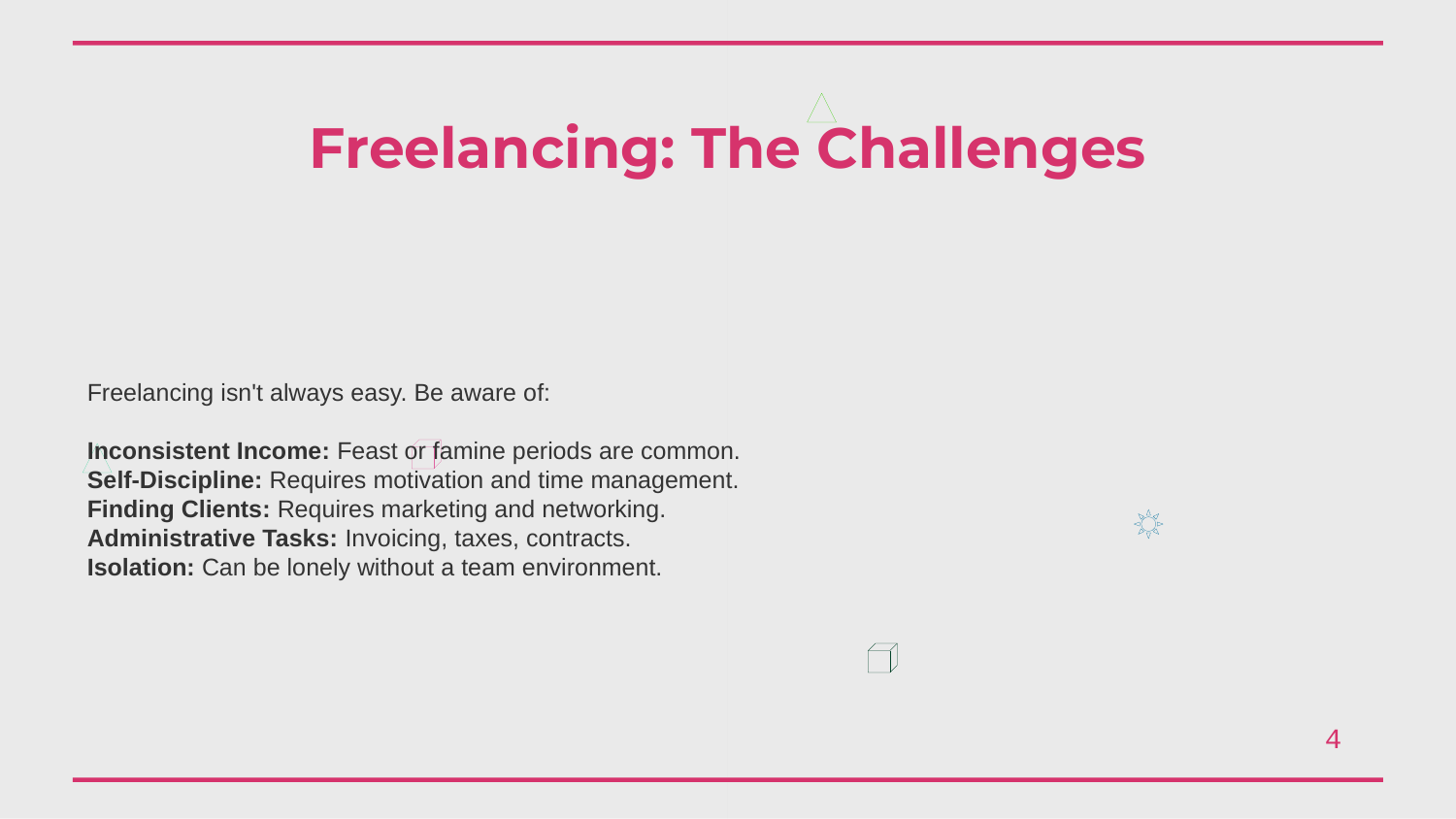

Freelancing: The Challenges

Freelancing isn't always easy. Be aware of:

Inconsistent Income: Feast or famine periods are common.
Self-Discipline: Requires motivation and time management.
Finding Clients: Requires marketing and networking.
Administrative Tasks: Invoicing, taxes, contracts.
Isolation: Can be lonely without a team environment.

4